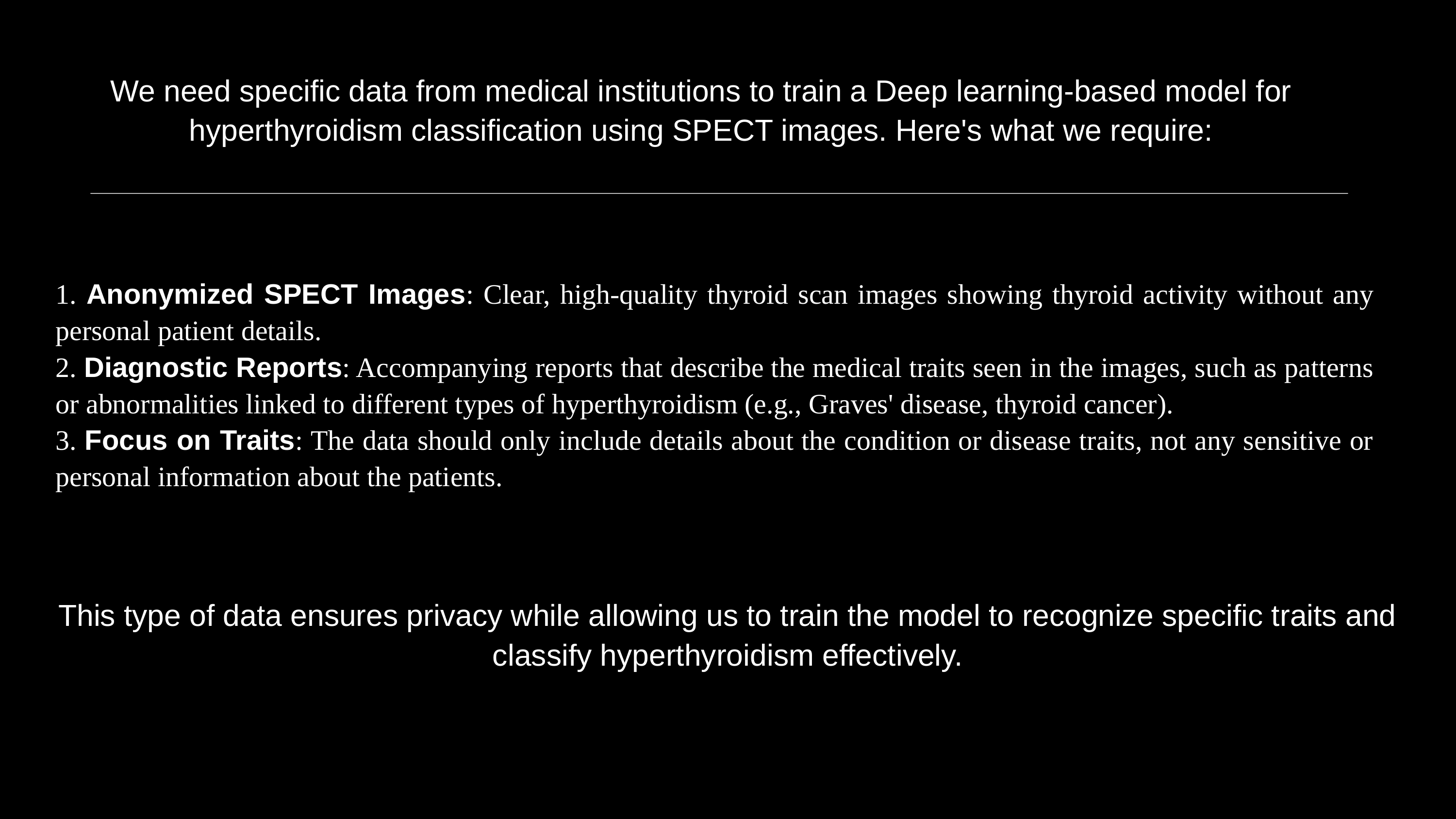

We need specific data from medical institutions to train a Deep learning-based model for hyperthyroidism classification using SPECT images. Here's what we require:

1. Anonymized SPECT Images: Clear, high-quality thyroid scan images showing thyroid activity without any personal patient details.
2. Diagnostic Reports: Accompanying reports that describe the medical traits seen in the images, such as patterns or abnormalities linked to different types of hyperthyroidism (e.g., Graves' disease, thyroid cancer).
3. Focus on Traits: The data should only include details about the condition or disease traits, not any sensitive or personal information about the patients.
This type of data ensures privacy while allowing us to train the model to recognize specific traits and classify hyperthyroidism effectively.